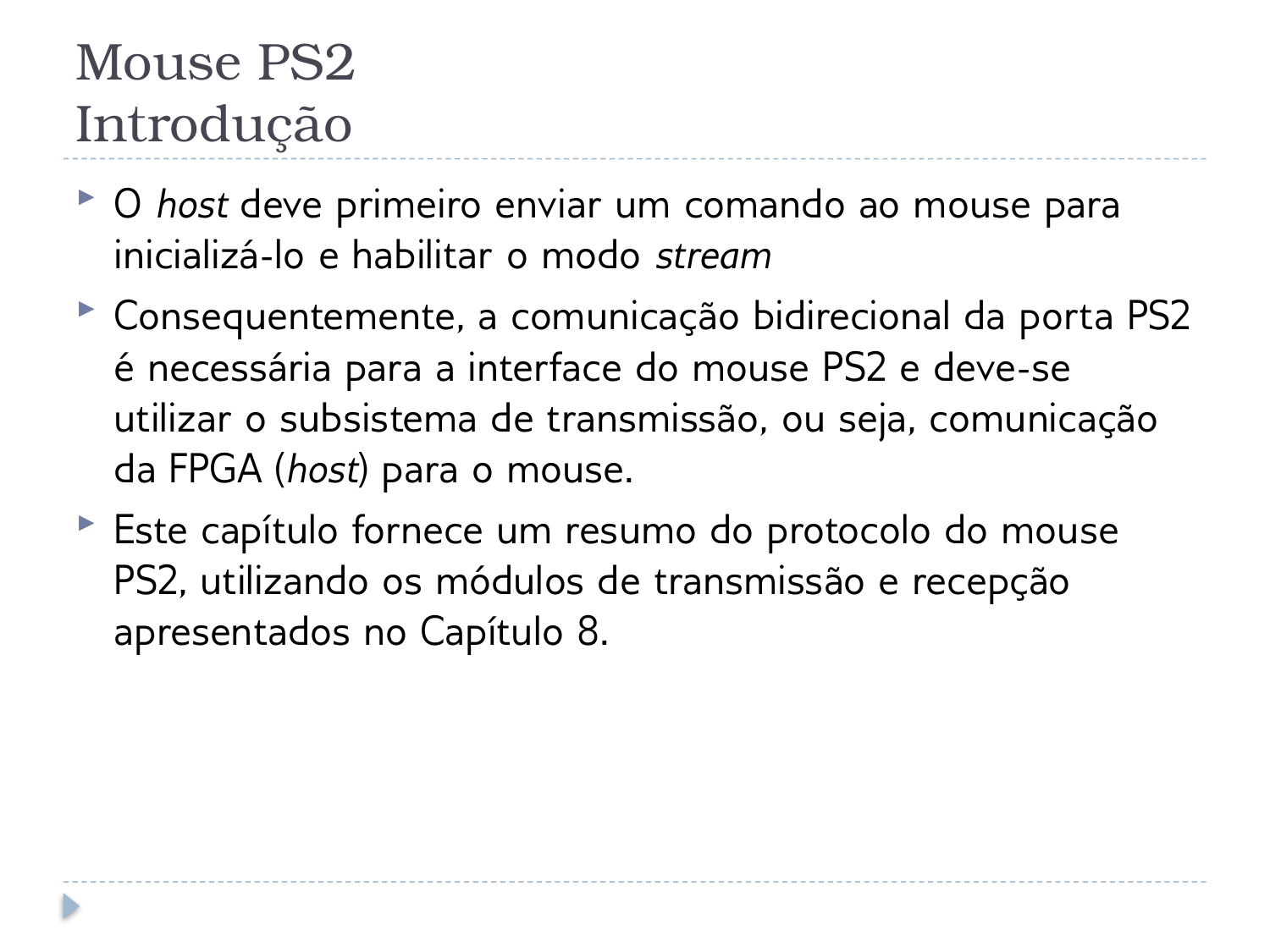

# Mouse PS2 Introdução
O host deve primeiro enviar um comando ao mouse para inicializá-lo e habilitar o modo stream
Consequentemente, a comunicação bidirecional da porta PS2 é necessária para a interface do mouse PS2 e deve-se utilizar o subsistema de transmissão, ou seja, comunicação da FPGA (host) para o mouse.
Este capítulo fornece um resumo do protocolo do mouse PS2, utilizando os módulos de transmissão e recepção apresentados no Capítulo 8.